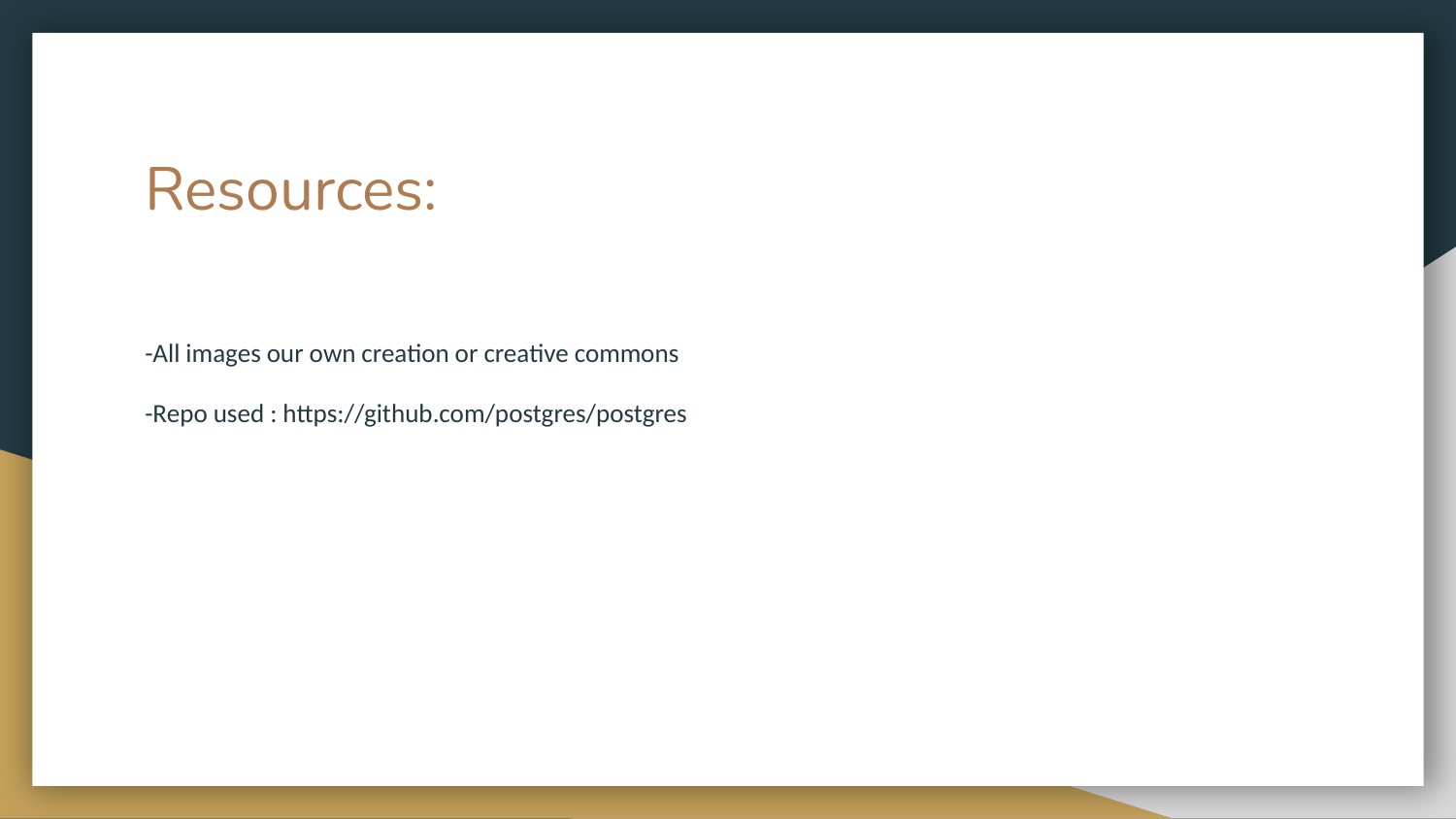

# Resources:
-All images our own creation or creative commons
-Repo used : https://github.com/postgres/postgres